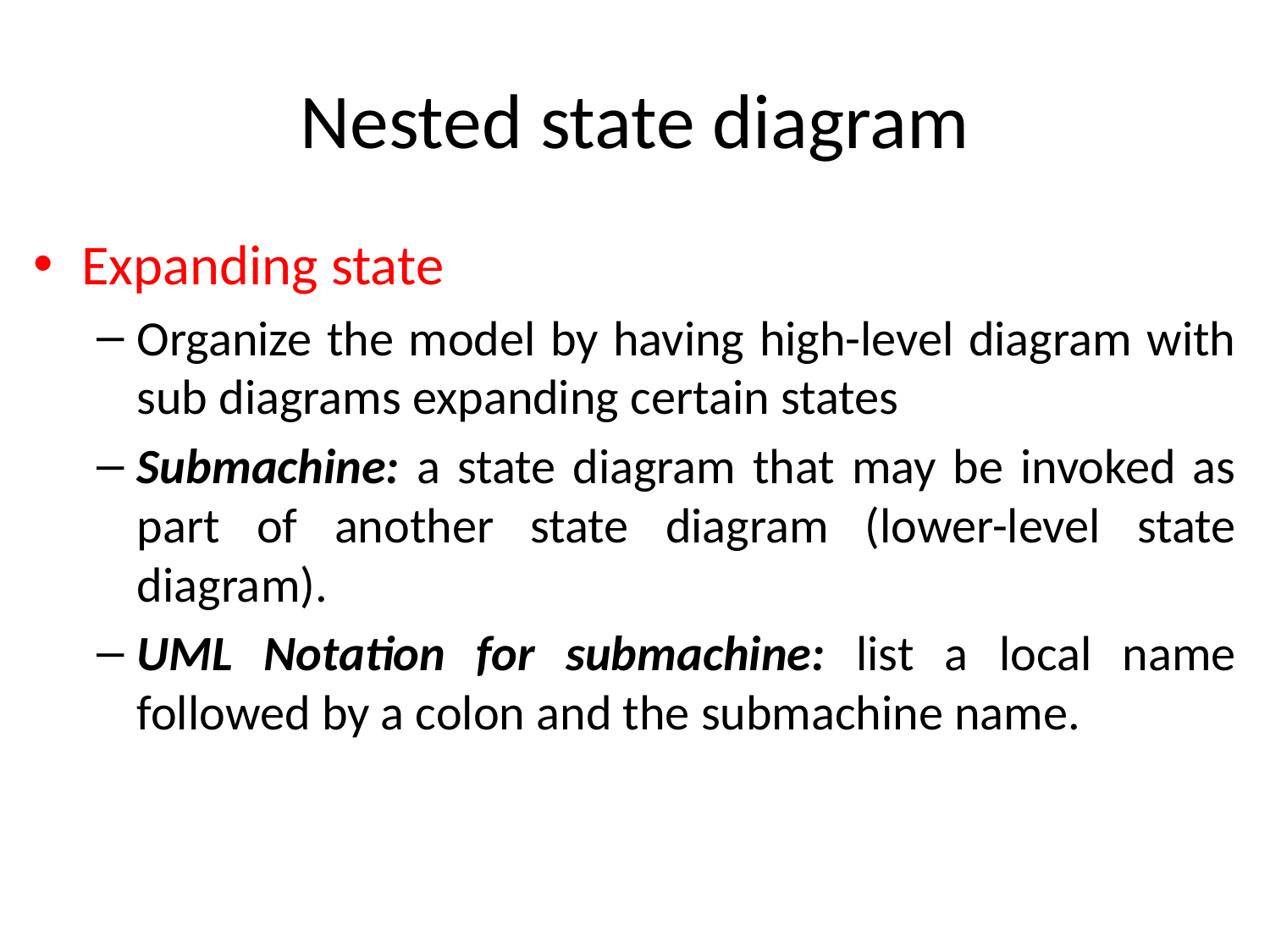

# Nested state diagram
Expanding state
Organize the model by having high-level diagram with sub diagrams expanding certain states
Submachine: a state diagram that may be invoked as part of another state diagram (lower-level state diagram).
UML Notation for submachine: list a local name followed by a colon and the submachine name.